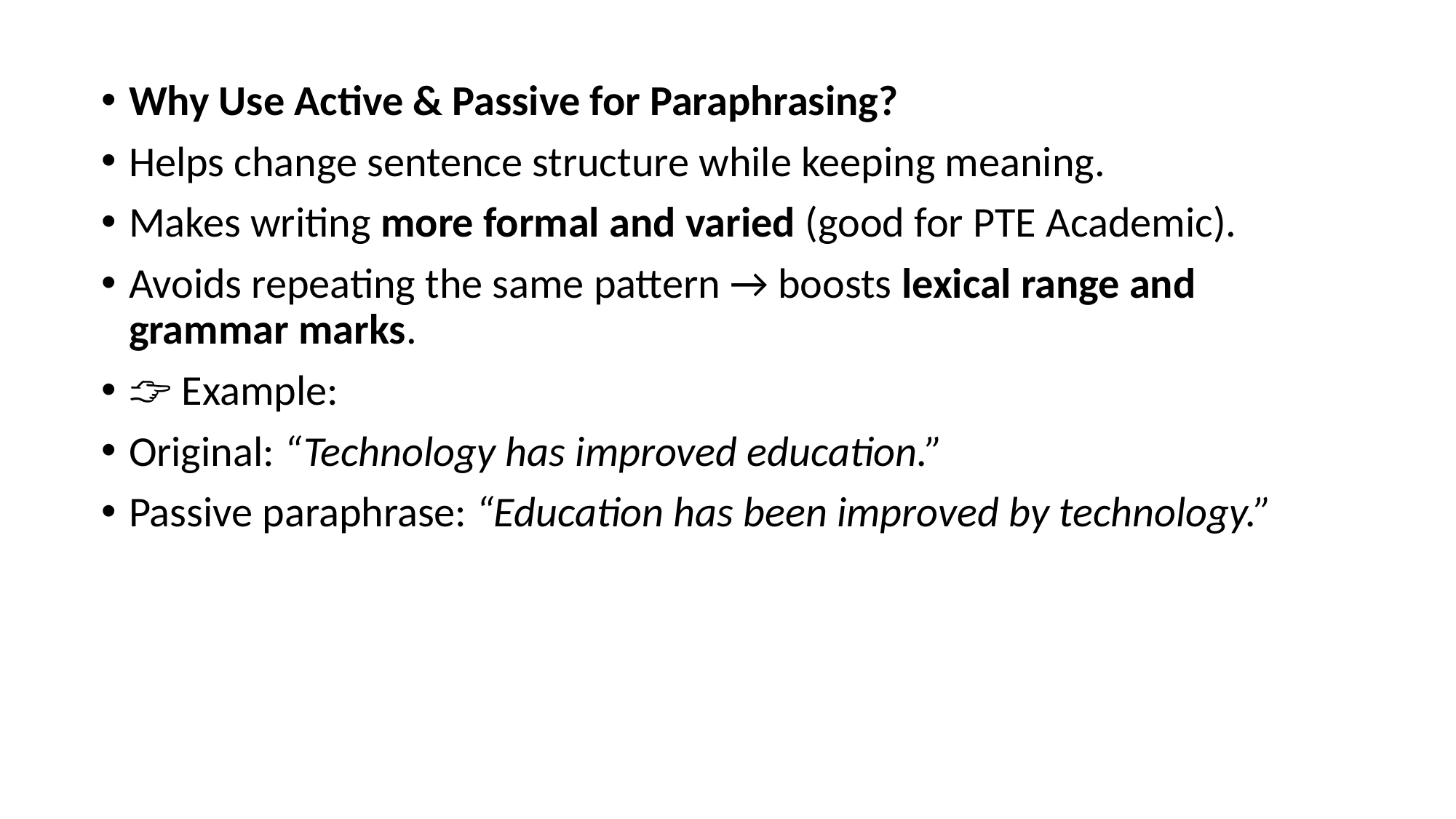

Why Use Active & Passive for Paraphrasing?
Helps change sentence structure while keeping meaning.
Makes writing more formal and varied (good for PTE Academic).
Avoids repeating the same pattern → boosts lexical range and grammar marks.
👉 Example:
Original: “Technology has improved education.”
Passive paraphrase: “Education has been improved by technology.”